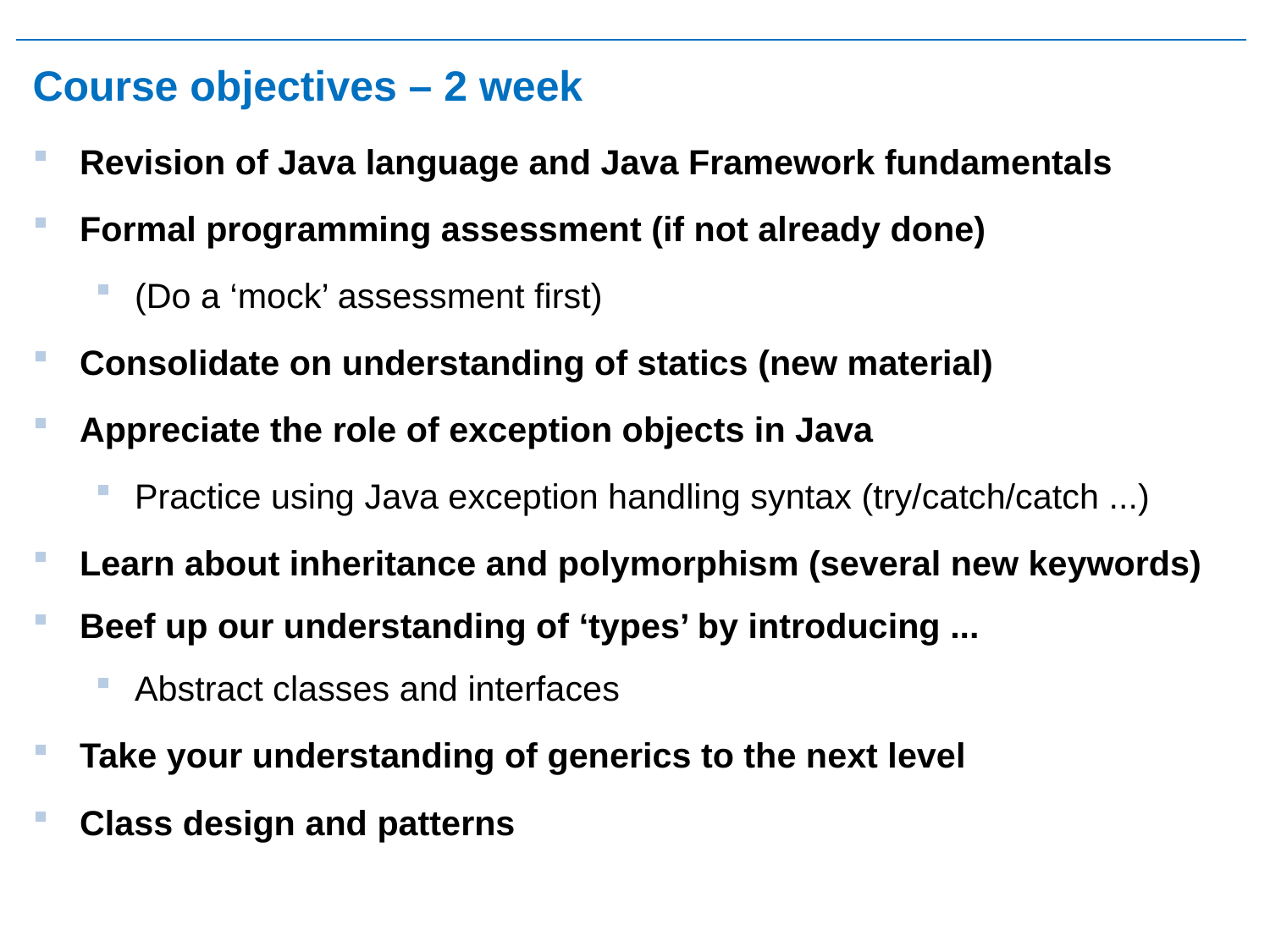

# Course objectives – 2 week
Revision of Java language and Java Framework fundamentals
Formal programming assessment (if not already done)
(Do a ‘mock’ assessment first)
Consolidate on understanding of statics (new material)
Appreciate the role of exception objects in Java
Practice using Java exception handling syntax (try/catch/catch ...)
Learn about inheritance and polymorphism (several new keywords)
Beef up our understanding of ‘types’ by introducing ...
Abstract classes and interfaces
Take your understanding of generics to the next level
Class design and patterns